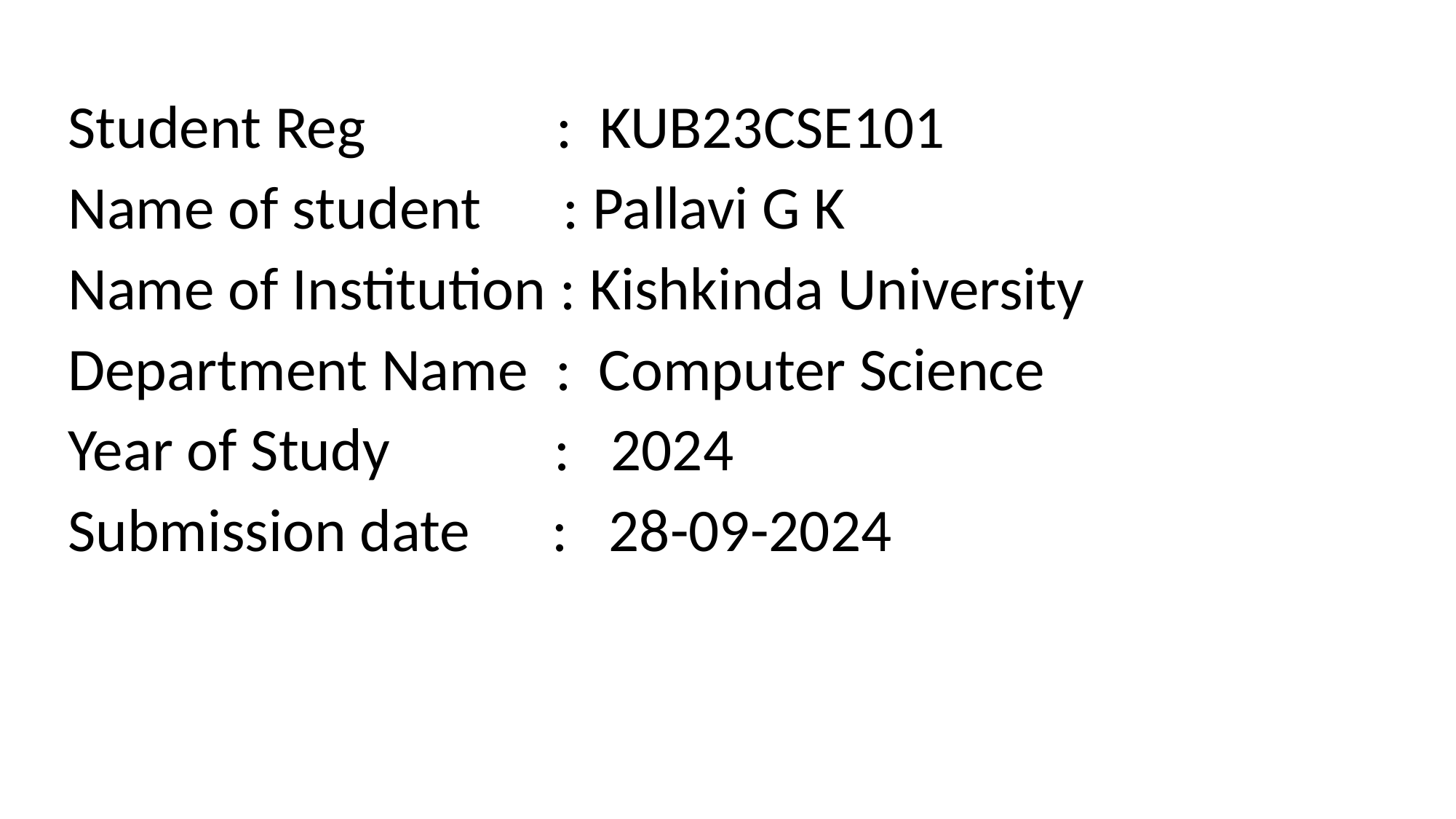

Student Reg              :  KUB23CSE101
Name of student      : Pallavi G K
Name of Institution : Kishkinda University
Department Name  :  Computer Science
Year of Study            :   2024
Submission date      :   28-09-2024